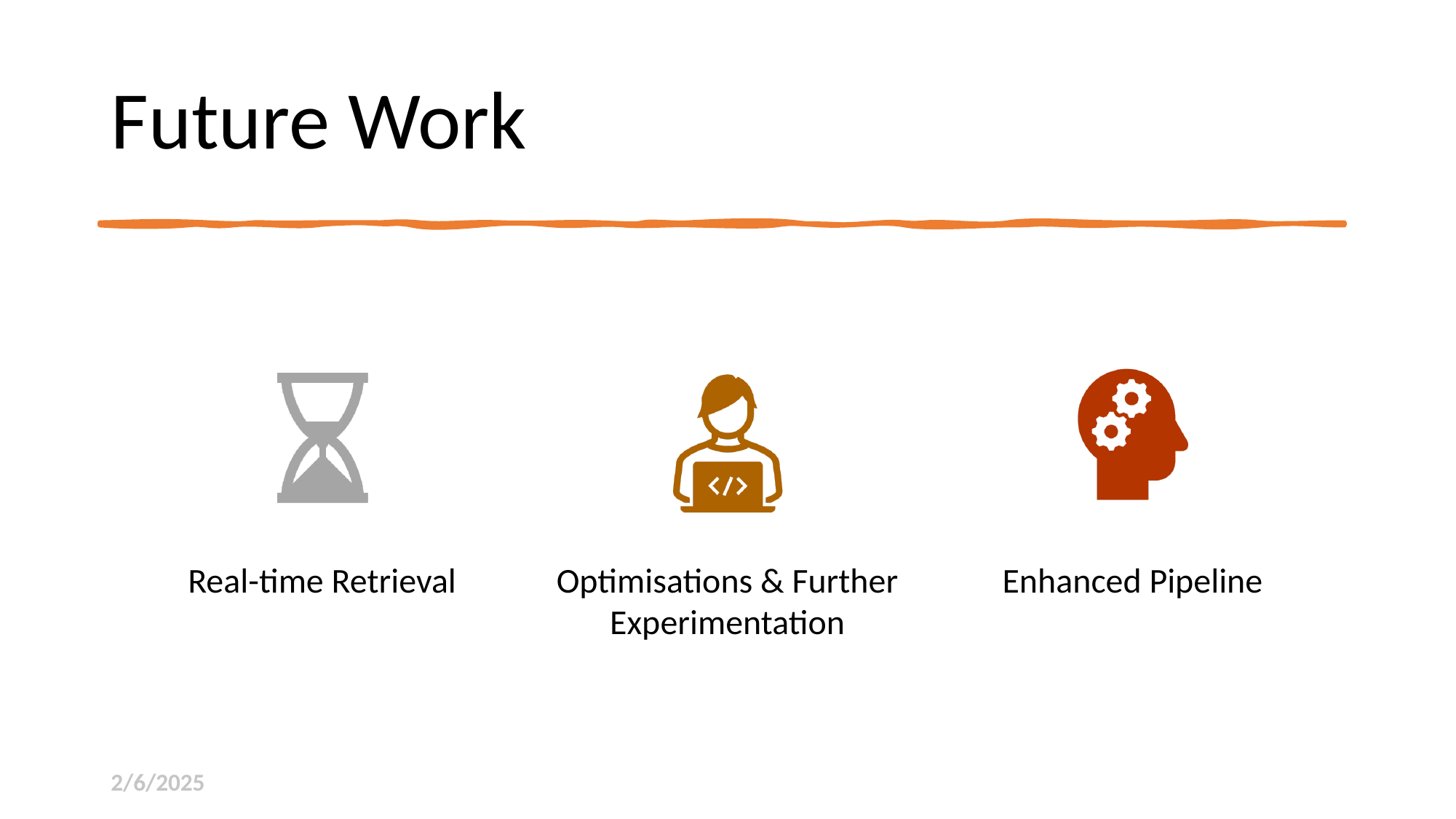

# Future Work

Real-time Retrieval
Optimisations & Further Experimentation
Enhanced Pipeline
2/6/2025
16